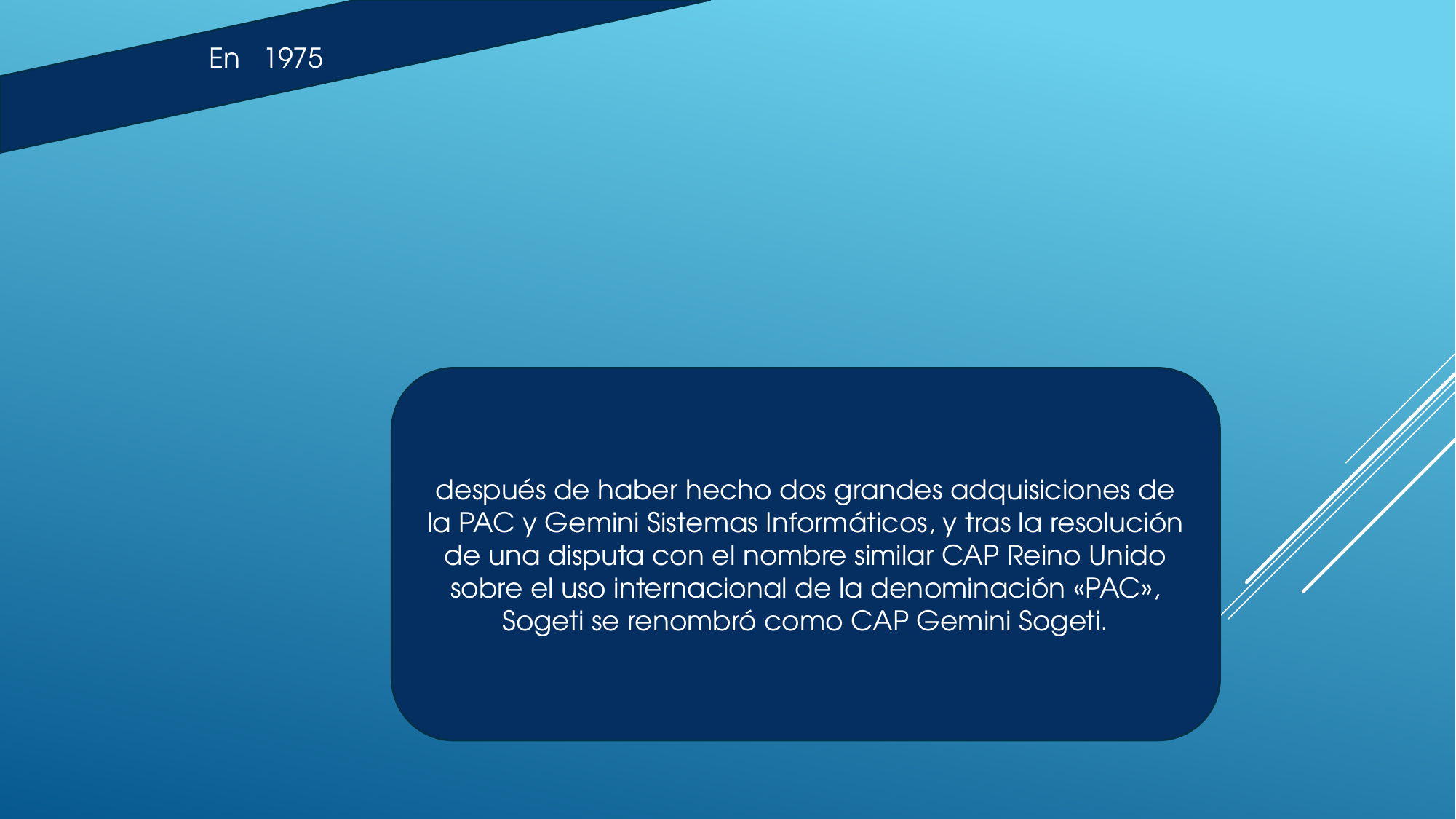

En   1975
después de haber hecho dos grandes adquisiciones de la PAC y Gemini Sistemas Informáticos, y tras la resolución de una disputa con el nombre similar CAP Reino Unido sobre el uso internacional de la denominación «PAC», Sogeti se renombró como CAP Gemini Sogeti.